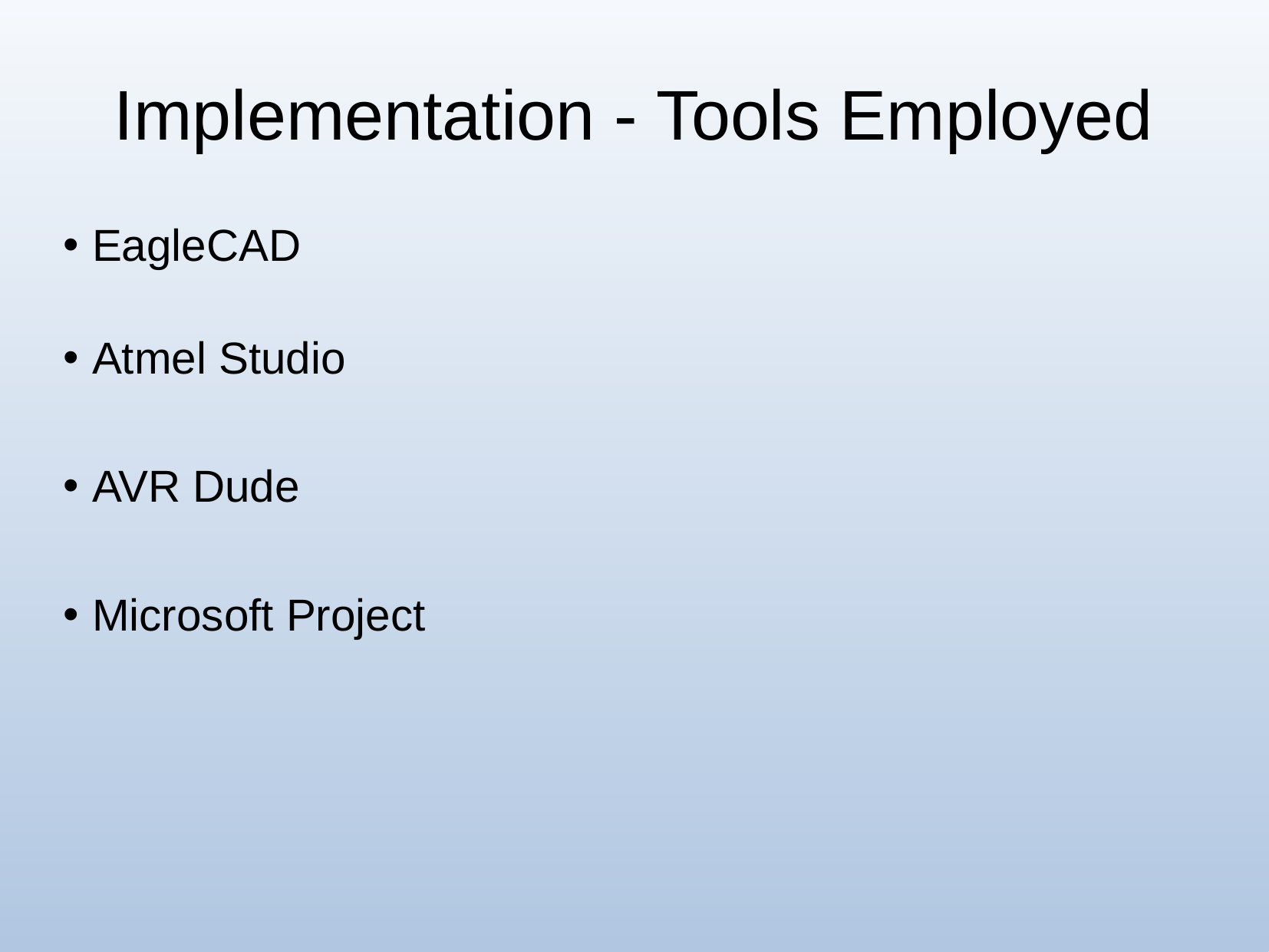

# Implementation - Tools Employed
EagleCAD

Atmel Studio

AVR Dude

Microsoft Project